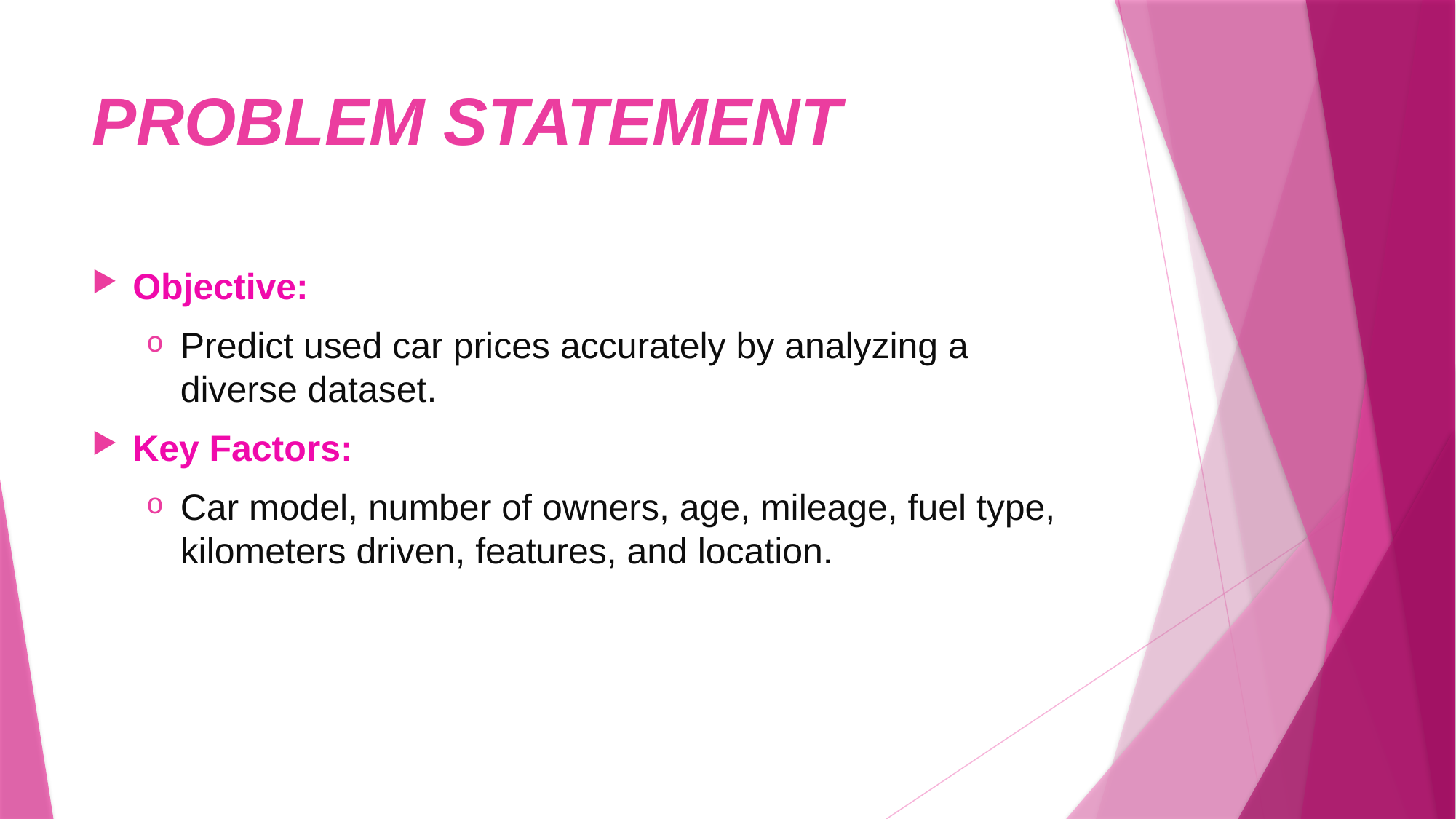

# PROBLEM STATEMENT
Objective:
Predict used car prices accurately by analyzing a diverse dataset.
Key Factors:
Car model, number of owners, age, mileage, fuel type, kilometers driven, features, and location.